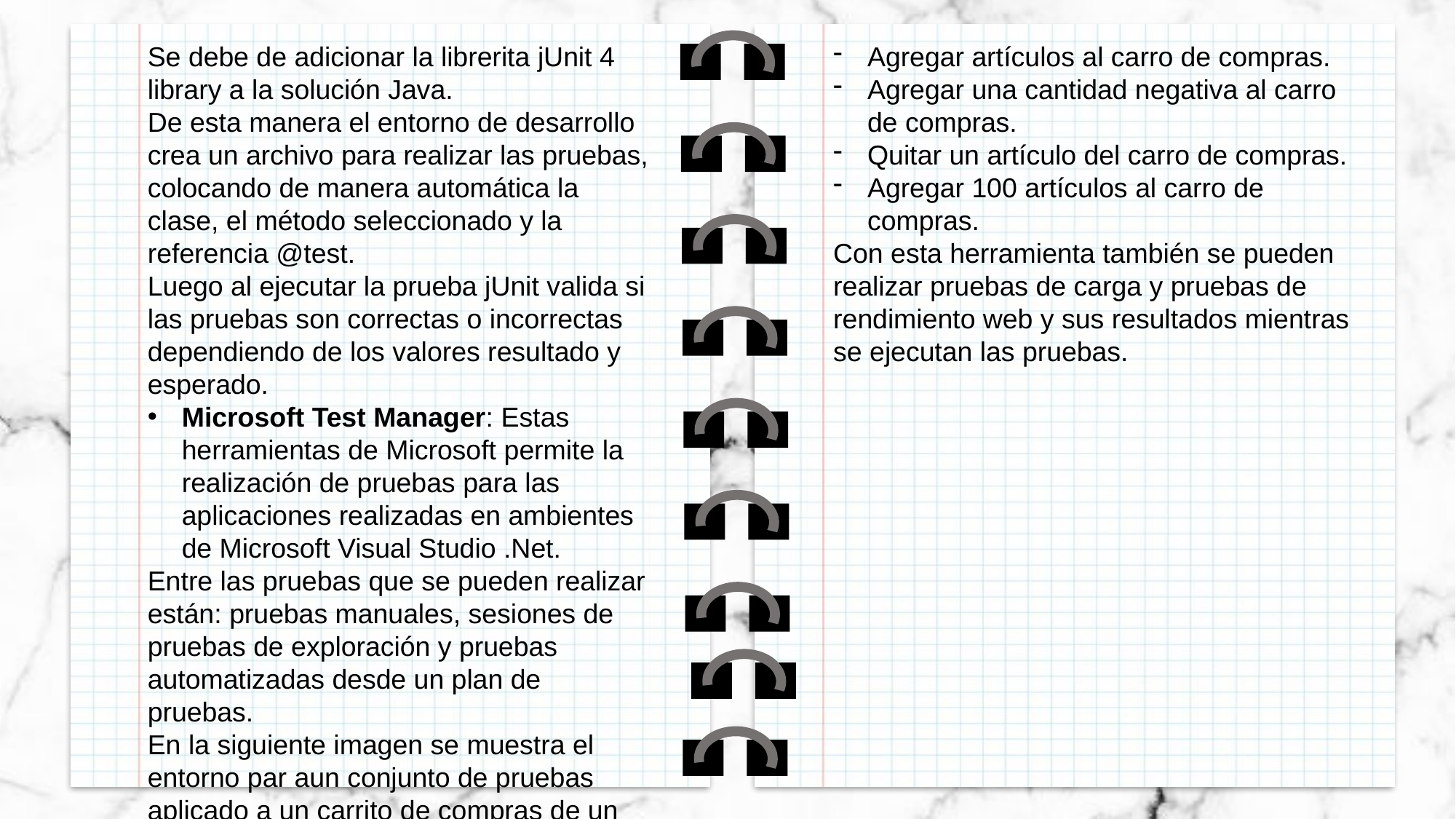

Se debe de adicionar la librerita jUnit 4 library a la solución Java.
De esta manera el entorno de desarrollo crea un archivo para realizar las pruebas, colocando de manera automática la clase, el método seleccionado y la referencia @test.
Luego al ejecutar la prueba jUnit valida si las pruebas son correctas o incorrectas dependiendo de los valores resultado y esperado.
Microsoft Test Manager: Estas herramientas de Microsoft permite la realización de pruebas para las aplicaciones realizadas en ambientes de Microsoft Visual Studio .Net.
Entre las pruebas que se pueden realizar están: pruebas manuales, sesiones de pruebas de exploración y pruebas automatizadas desde un plan de pruebas.
En la siguiente imagen se muestra el entorno par aun conjunto de pruebas aplicado a un carrito de compras de un sitio de comercio electrónico:
Agregar artículos al carro de compras.
Agregar una cantidad negativa al carro de compras.
Quitar un artículo del carro de compras.
Agregar 100 artículos al carro de compras.
Con esta herramienta también se pueden realizar pruebas de carga y pruebas de rendimiento web y sus resultados mientras se ejecutan las pruebas.